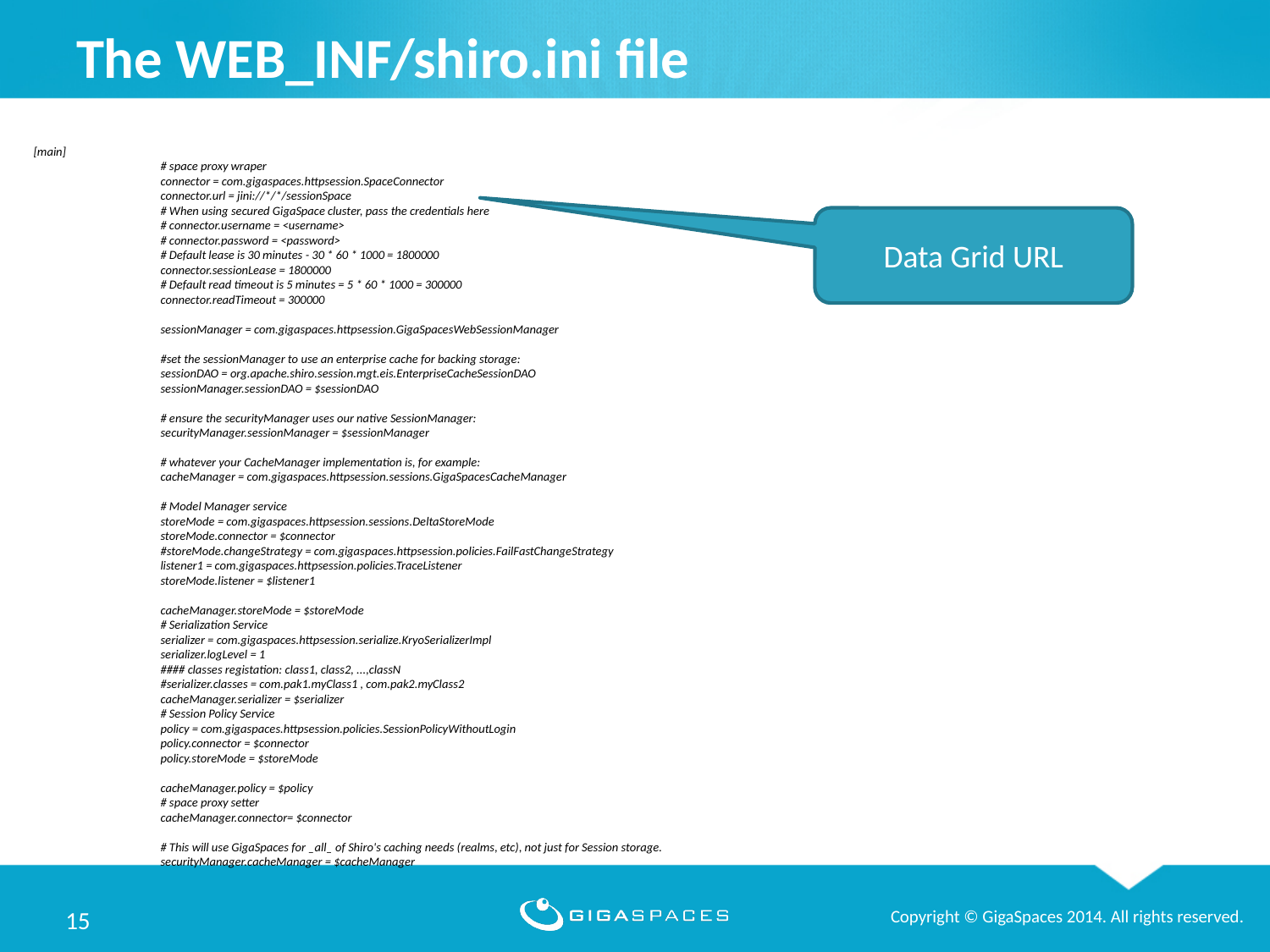

# The WEB_INF/shiro.ini file
[main]
	# space proxy wraper
	connector = com.gigaspaces.httpsession.SpaceConnector
	connector.url = jini://*/*/sessionSpace
	# When using secured GigaSpace cluster, pass the credentials here
	# connector.username = <username>
	# connector.password = <password>
	# Default lease is 30 minutes - 30 * 60 * 1000 = 1800000
	connector.sessionLease = 1800000
	# Default read timeout is 5 minutes = 5 * 60 * 1000 = 300000
	connector.readTimeout = 300000

	sessionManager = com.gigaspaces.httpsession.GigaSpacesWebSessionManager

	#set the sessionManager to use an enterprise cache for backing storage:
	sessionDAO = org.apache.shiro.session.mgt.eis.EnterpriseCacheSessionDAO
	sessionManager.sessionDAO = $sessionDAO

	# ensure the securityManager uses our native SessionManager:
	securityManager.sessionManager = $sessionManager

	# whatever your CacheManager implementation is, for example:
	cacheManager = com.gigaspaces.httpsession.sessions.GigaSpacesCacheManager

	# Model Manager service
	storeMode = com.gigaspaces.httpsession.sessions.DeltaStoreMode
	storeMode.connector = $connector
	#storeMode.changeStrategy = com.gigaspaces.httpsession.policies.FailFastChangeStrategy
	listener1 = com.gigaspaces.httpsession.policies.TraceListener
	storeMode.listener = $listener1

	cacheManager.storeMode = $storeMode
	# Serialization Service
	serializer = com.gigaspaces.httpsession.serialize.KryoSerializerImpl
	serializer.logLevel = 1
	#### classes registation: class1, class2, ...,classN
	#serializer.classes = com.pak1.myClass1 , com.pak2.myClass2
	cacheManager.serializer = $serializer
	# Session Policy Service
	policy = com.gigaspaces.httpsession.policies.SessionPolicyWithoutLogin
	policy.connector = $connector
	policy.storeMode = $storeMode

	cacheManager.policy = $policy
	# space proxy setter
	cacheManager.connector= $connector

	# This will use GigaSpaces for _all_ of Shiro's caching needs (realms, etc), not just for Session storage.
	securityManager.cacheManager = $cacheManager
Data Grid URL